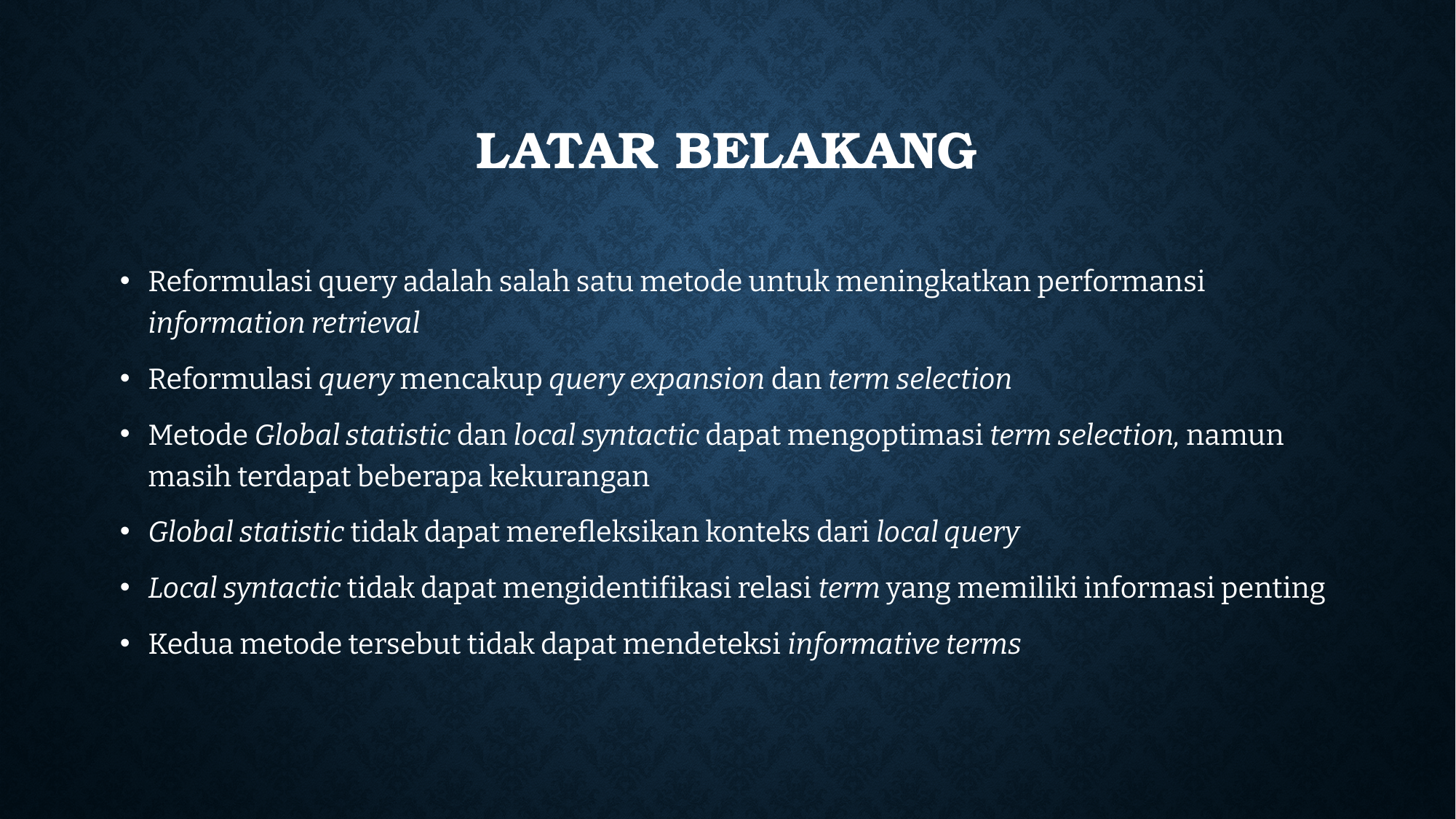

# Latar Belakang
Reformulasi query adalah salah satu metode untuk meningkatkan performansi information retrieval
Reformulasi query mencakup query expansion dan term selection
Metode Global statistic dan local syntactic dapat mengoptimasi term selection, namun masih terdapat beberapa kekurangan
Global statistic tidak dapat merefleksikan konteks dari local query
Local syntactic tidak dapat mengidentifikasi relasi term yang memiliki informasi penting
Kedua metode tersebut tidak dapat mendeteksi informative terms